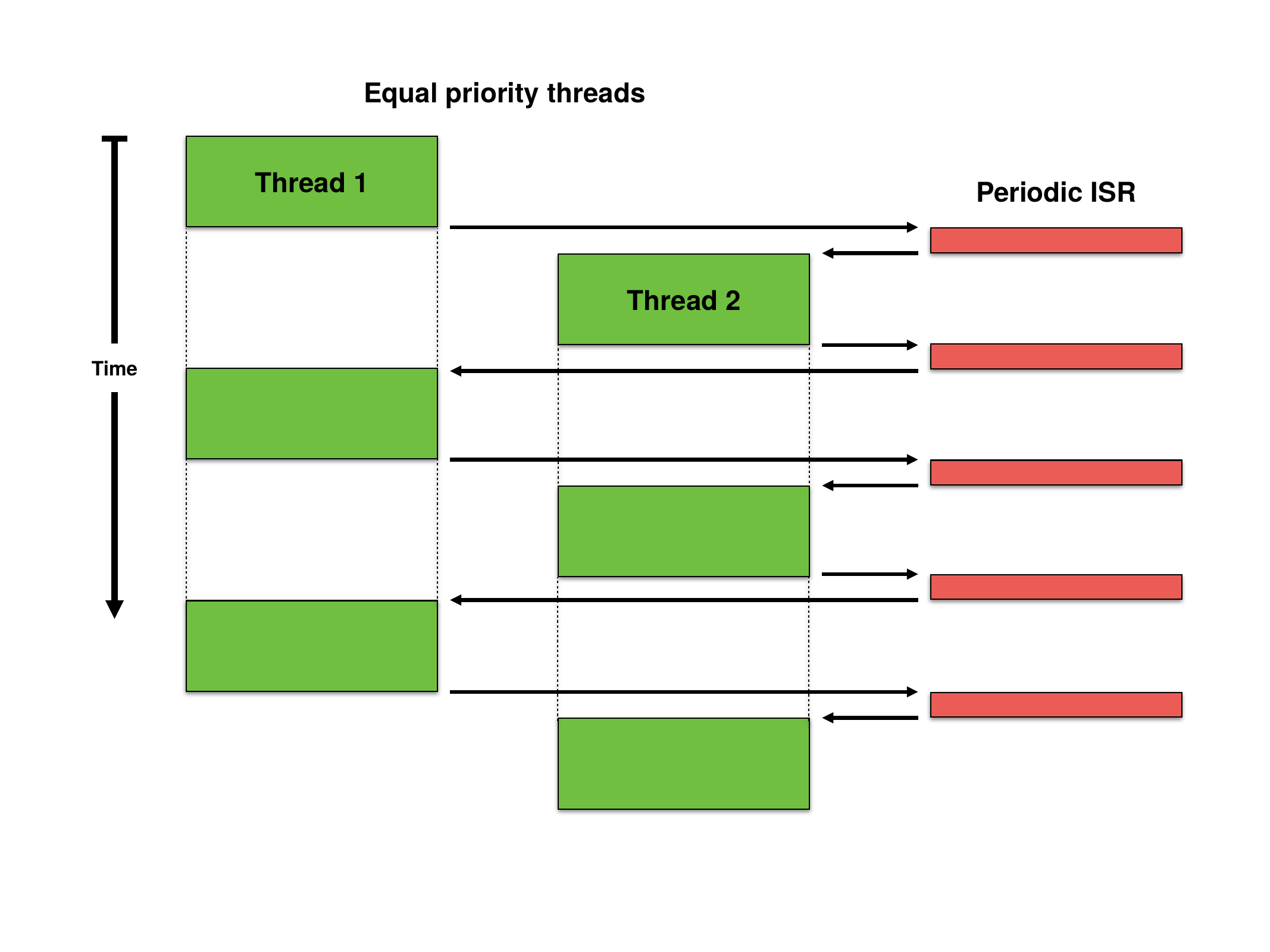

Equal priority threads

Thread 1
Periodic ISR

Thread 2

Time